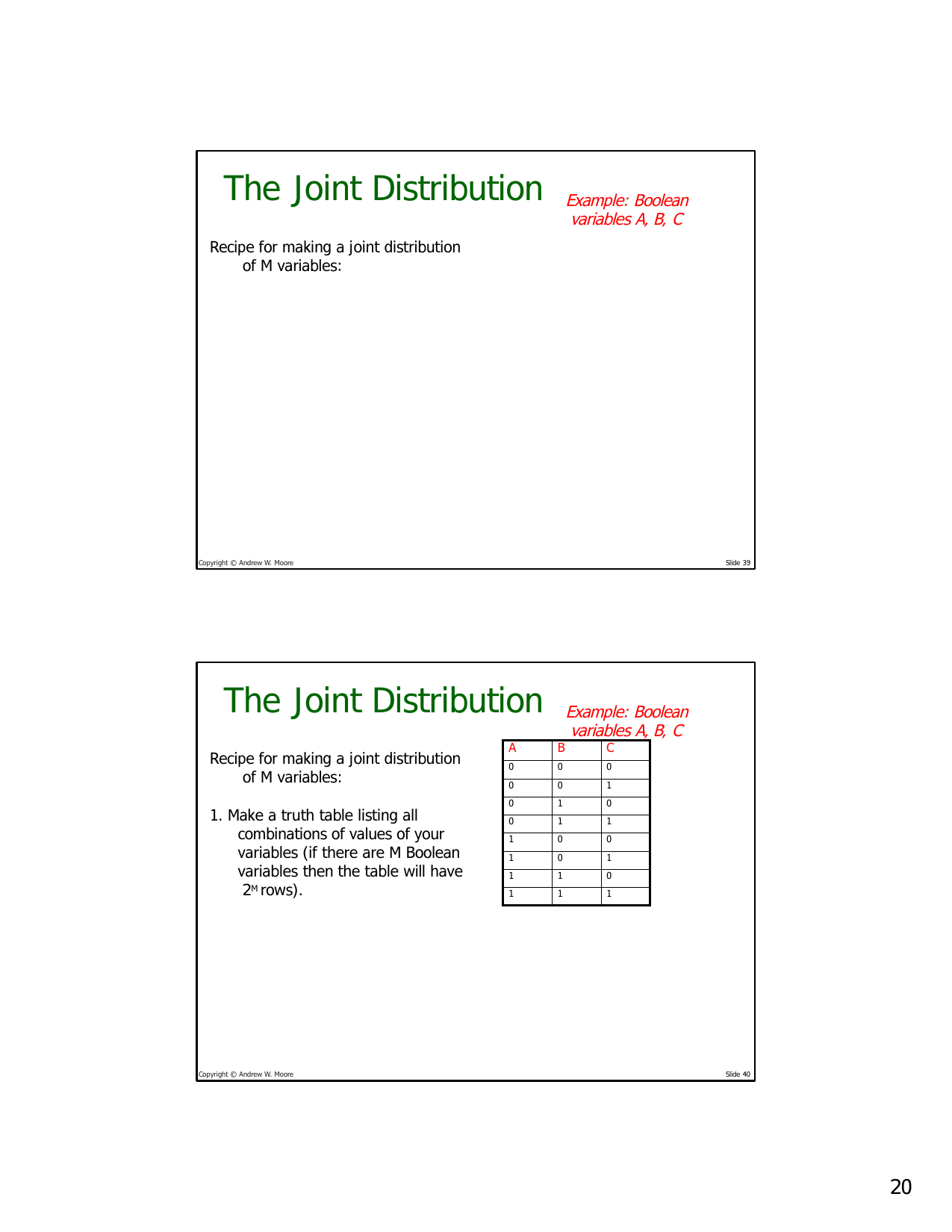

# The Joint Distribution
Example: Boolean  variables A, B, C
Recipe for making a joint distribution  of M variables:
Copyright © Andrew W. Moore
Slide 39

The Joint Distribution
Example: Boolean  variables A, B, C
| A | B | C |
| --- | --- | --- |
| 0 | 0 | 0 |
| 0 | 0 | 1 |
| 0 | 1 | 0 |
| 0 | 1 | 1 |
| 1 | 0 | 0 |
| 1 | 0 | 1 |
| 1 | 1 | 0 |
| 1 | 1 | 1 |
Recipe for making a joint distribution  of M variables:

1. Make a truth table listing all  combinations of values of your  variables (if there are M Boolean  variables then the table will have  2M rows).
Copyright © Andrew W. Moore
Slide 40
20